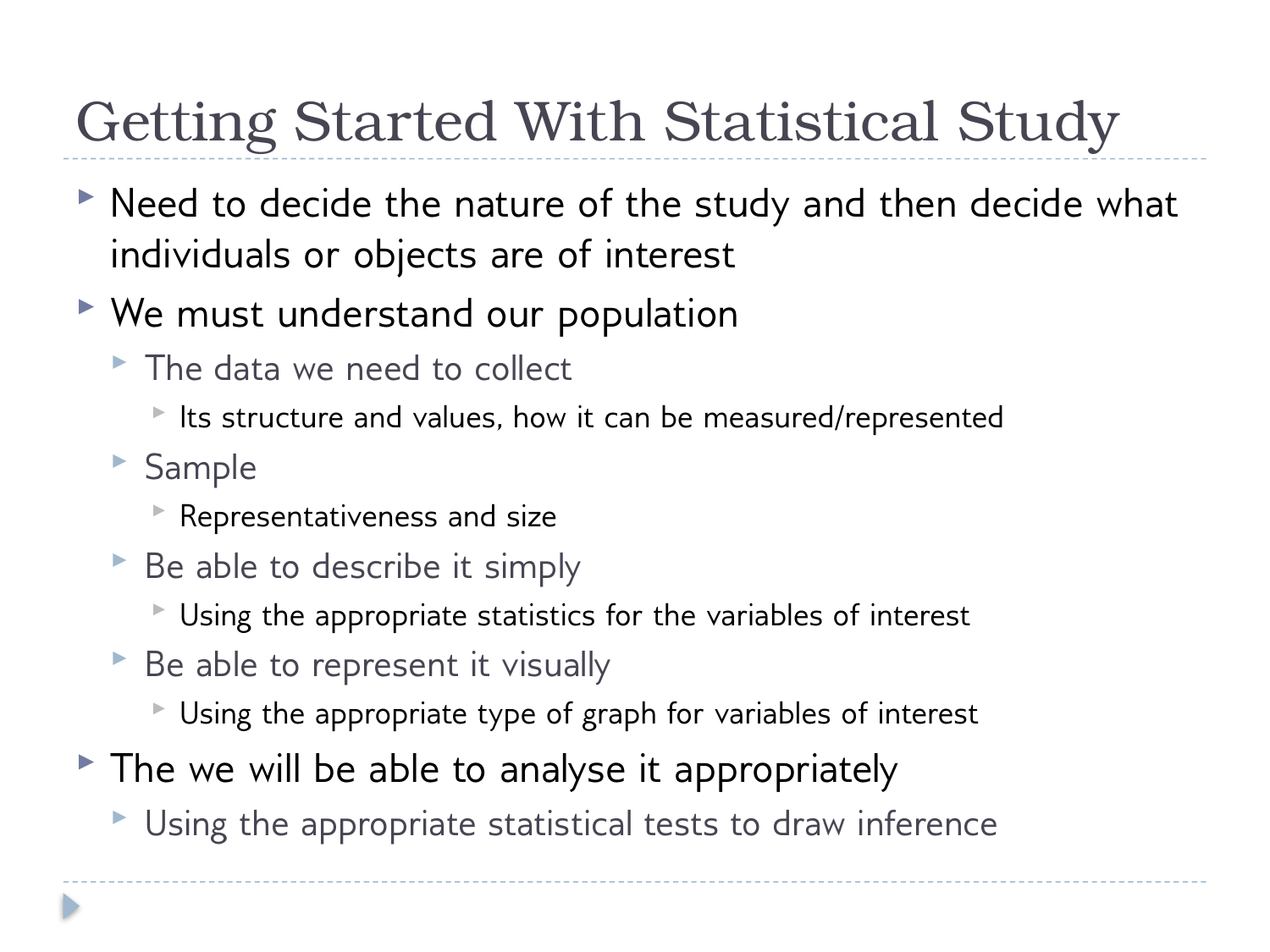

# Getting Started With Statistical Study
Need to decide the nature of the study and then decide what individuals or objects are of interest
We must understand our population
The data we need to collect
Its structure and values, how it can be measured/represented
Sample
Representativeness and size
Be able to describe it simply
Using the appropriate statistics for the variables of interest
Be able to represent it visually
Using the appropriate type of graph for variables of interest
The we will be able to analyse it appropriately
Using the appropriate statistical tests to draw inference